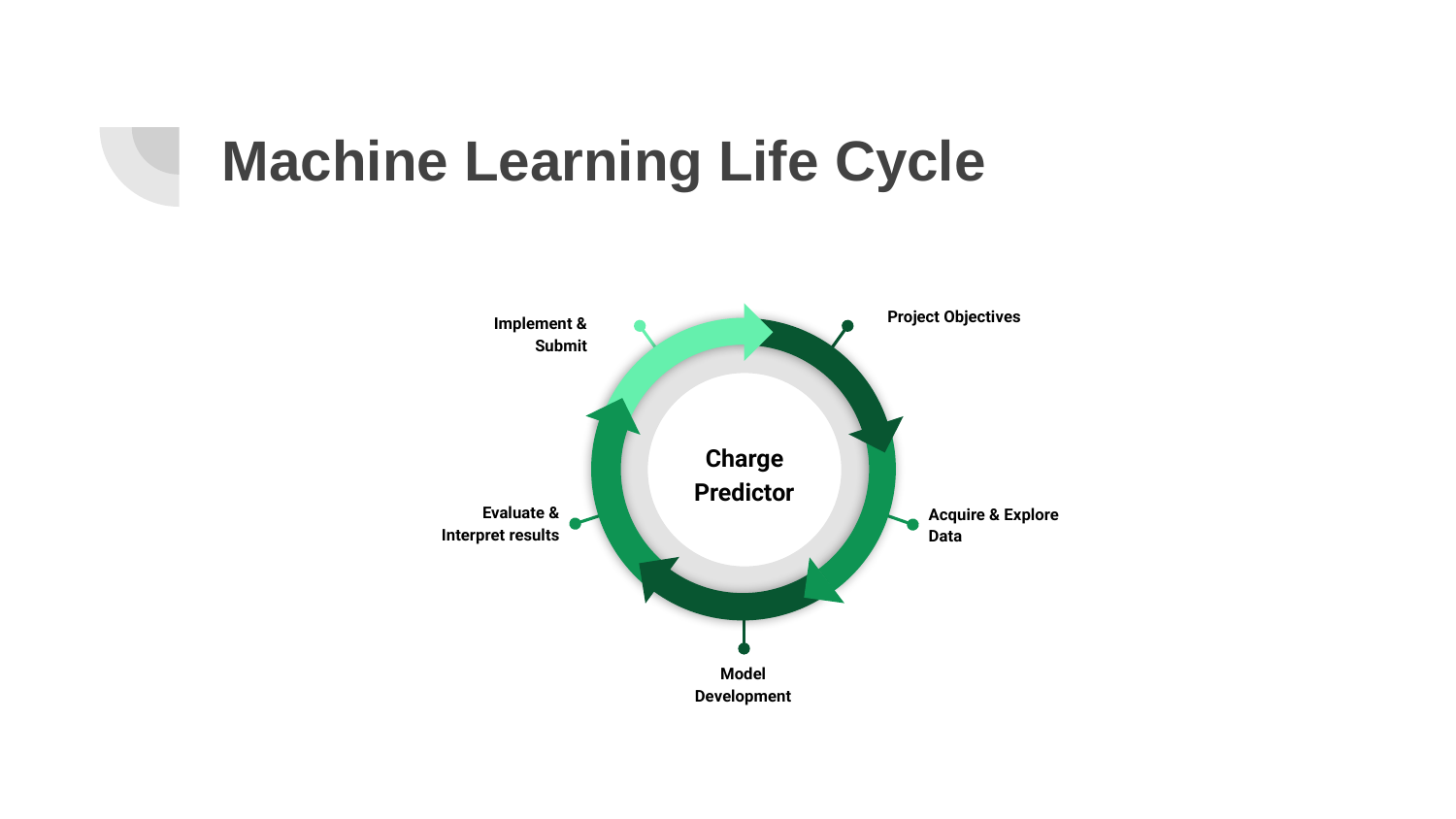

# Machine Learning Life Cycle

Project Objectives

Implement & Submit

Charge Predictor
Evaluate & Interpret results

Acquire & Explore Data

Model Development